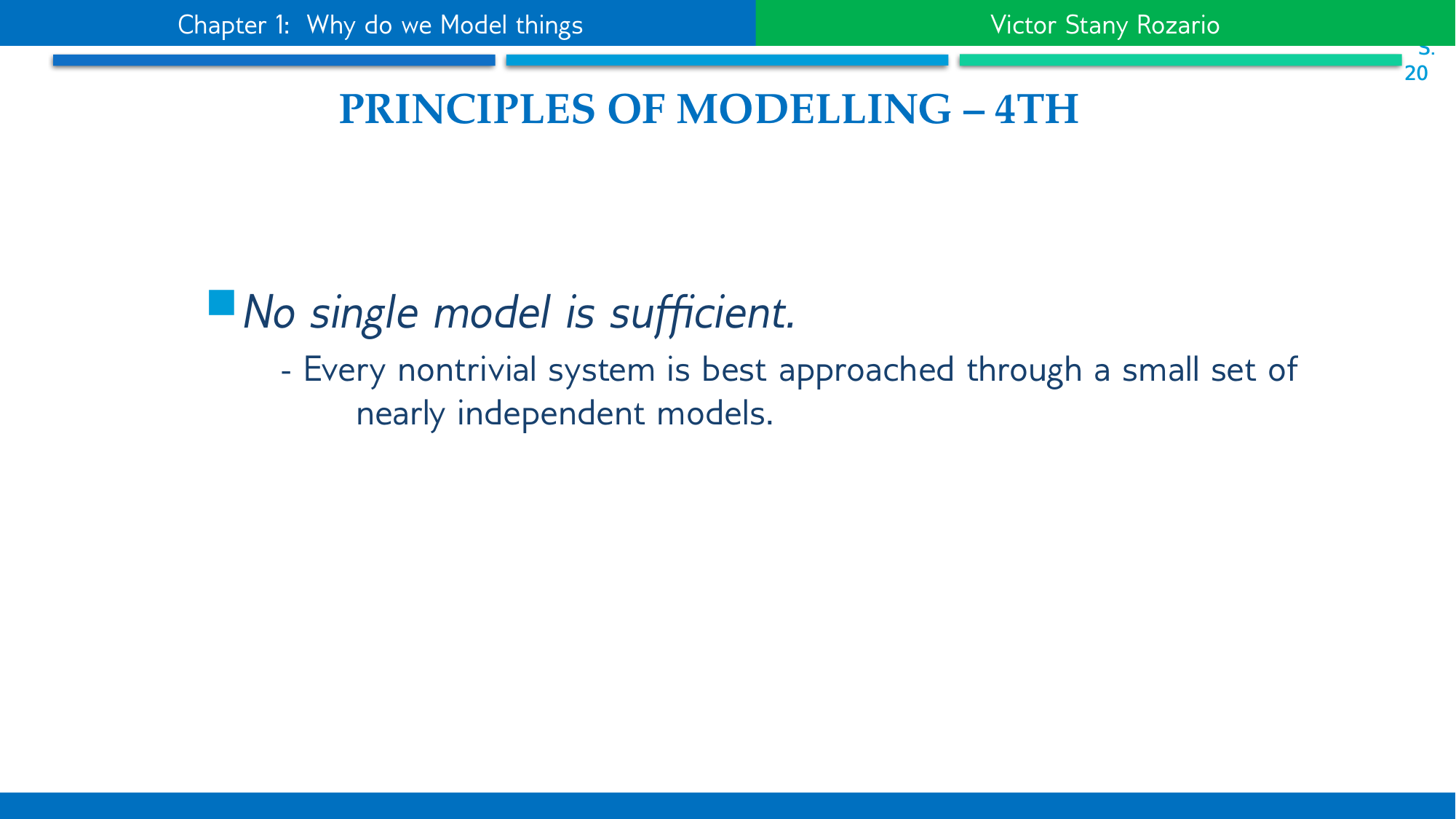

Chapter 1:  Why do we Model things
Victor Stany Rozario
 S.20

Principles of Modelling – 4th
No single model is sufficient.
- Every nontrivial system is best approached through a small set of         nearly independent models.